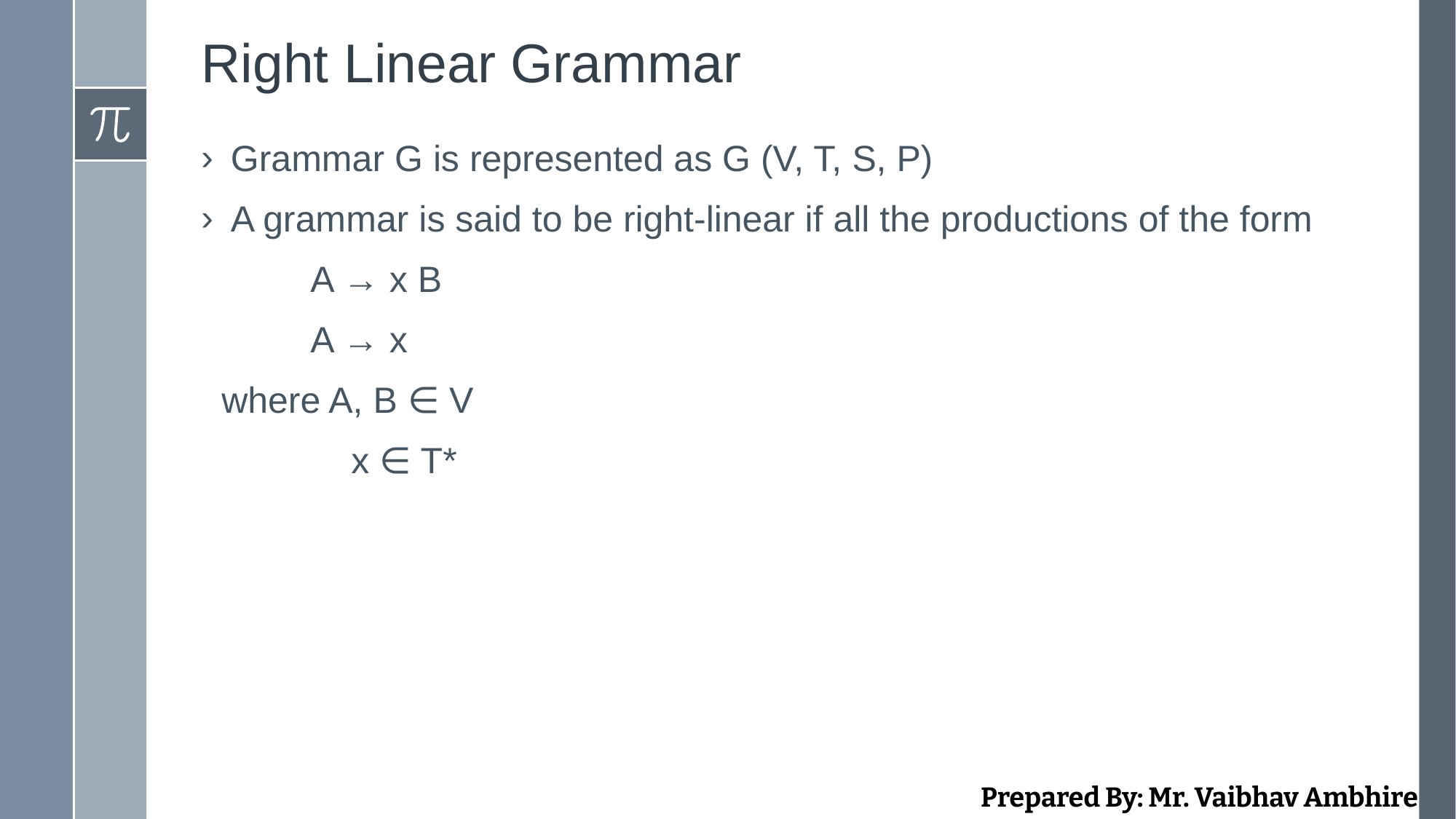

# Right Linear Grammar
Grammar G is represented as G (V, T, S, P)
A grammar is said to be right-linear if all the productions of the form
	A → x B
	A → x
  where A, B ∈ V
	    x ∈ T*